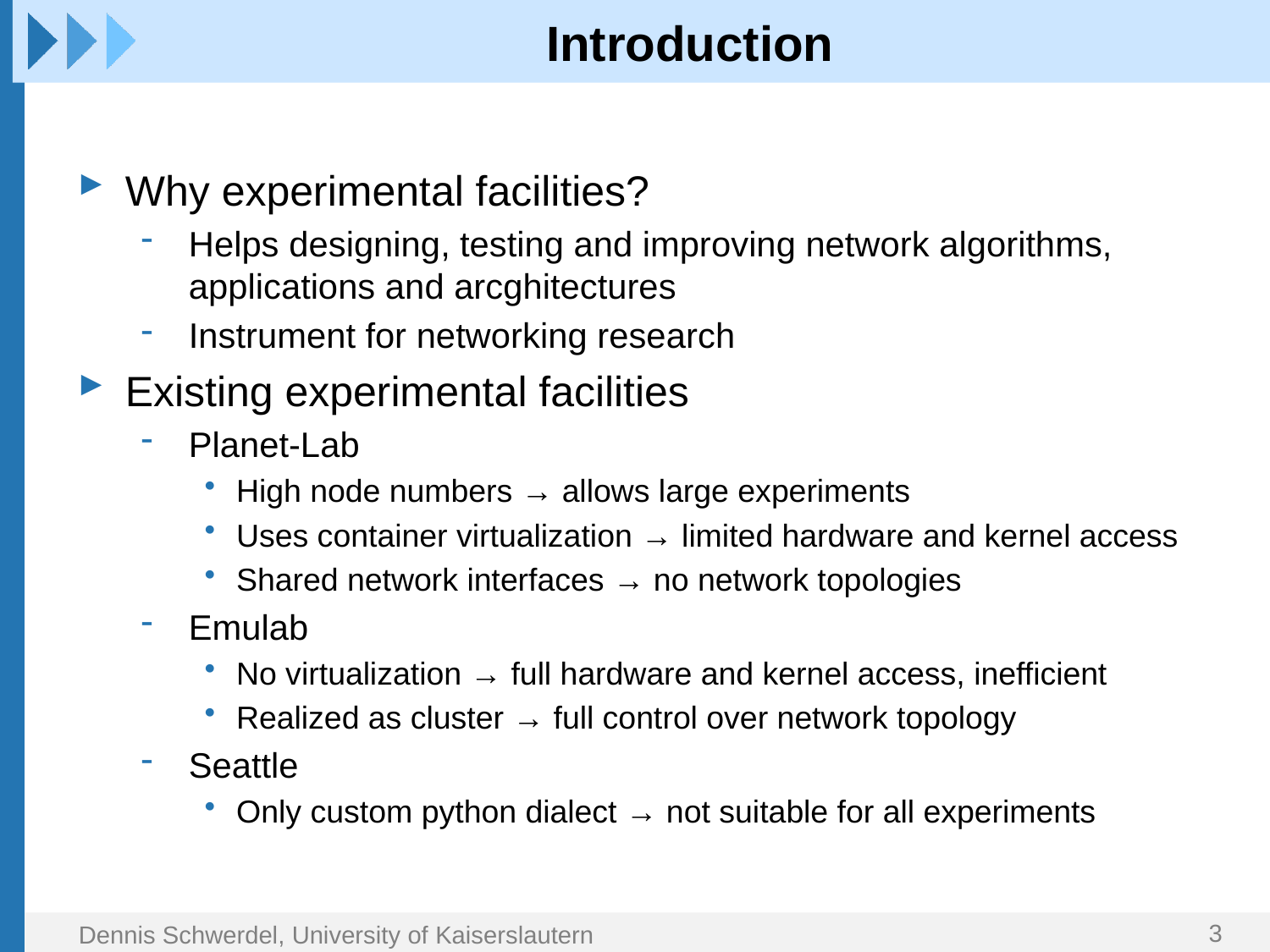

# Introduction
Why experimental facilities?
Helps designing, testing and improving network algorithms, applications and arcghitectures
Instrument for networking research
Existing experimental facilities
Planet-Lab
High node numbers → allows large experiments
Uses container virtualization → limited hardware and kernel access
Shared network interfaces → no network topologies
Emulab
No virtualization → full hardware and kernel access, inefficient
Realized as cluster → full control over network topology
Seattle
Only custom python dialect → not suitable for all experiments